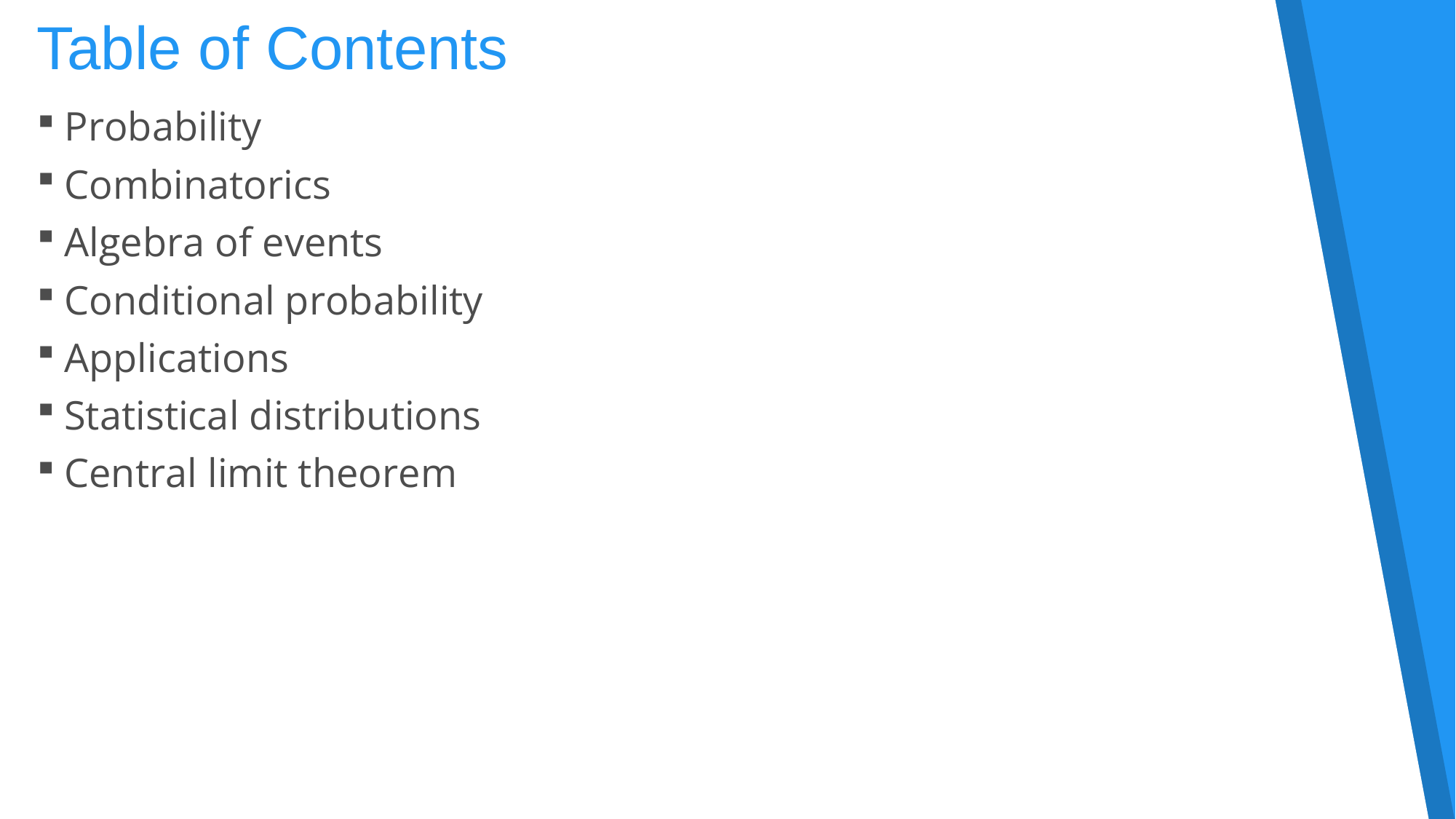

# Table of Contents
Probability
Combinatorics
Algebra of events
Conditional probability
Applications
Statistical distributions
Central limit theorem